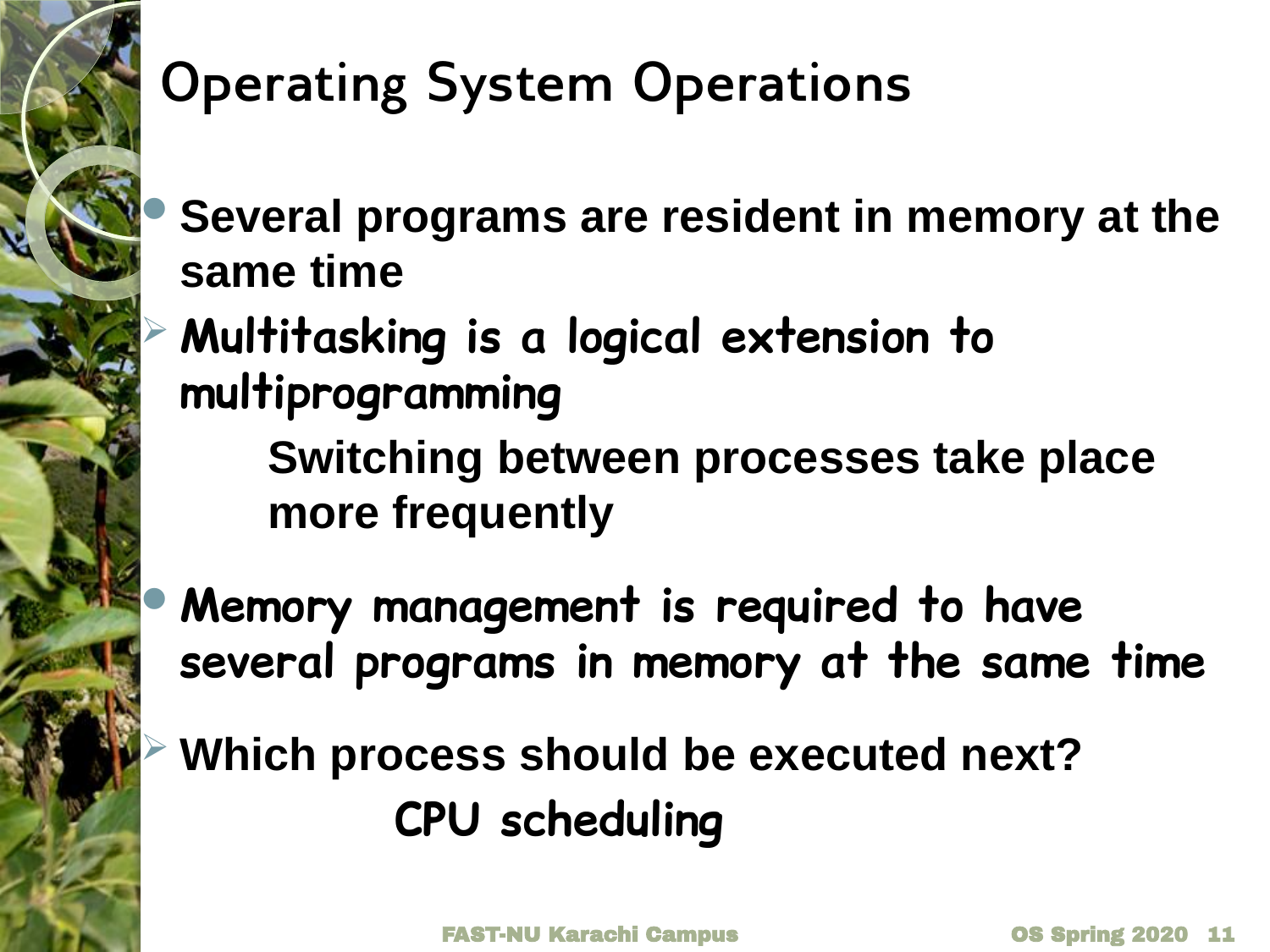

# Operating System Operations
Several programs are resident in memory at the same time
Multitasking is a logical extension to multiprogramming
	Switching between processes take place 	more frequently

Memory management is required to have several programs in memory at the same time

Which process should be executed next?
		CPU scheduling
FAST-NU Karachi Campus
OS Spring 2020
11